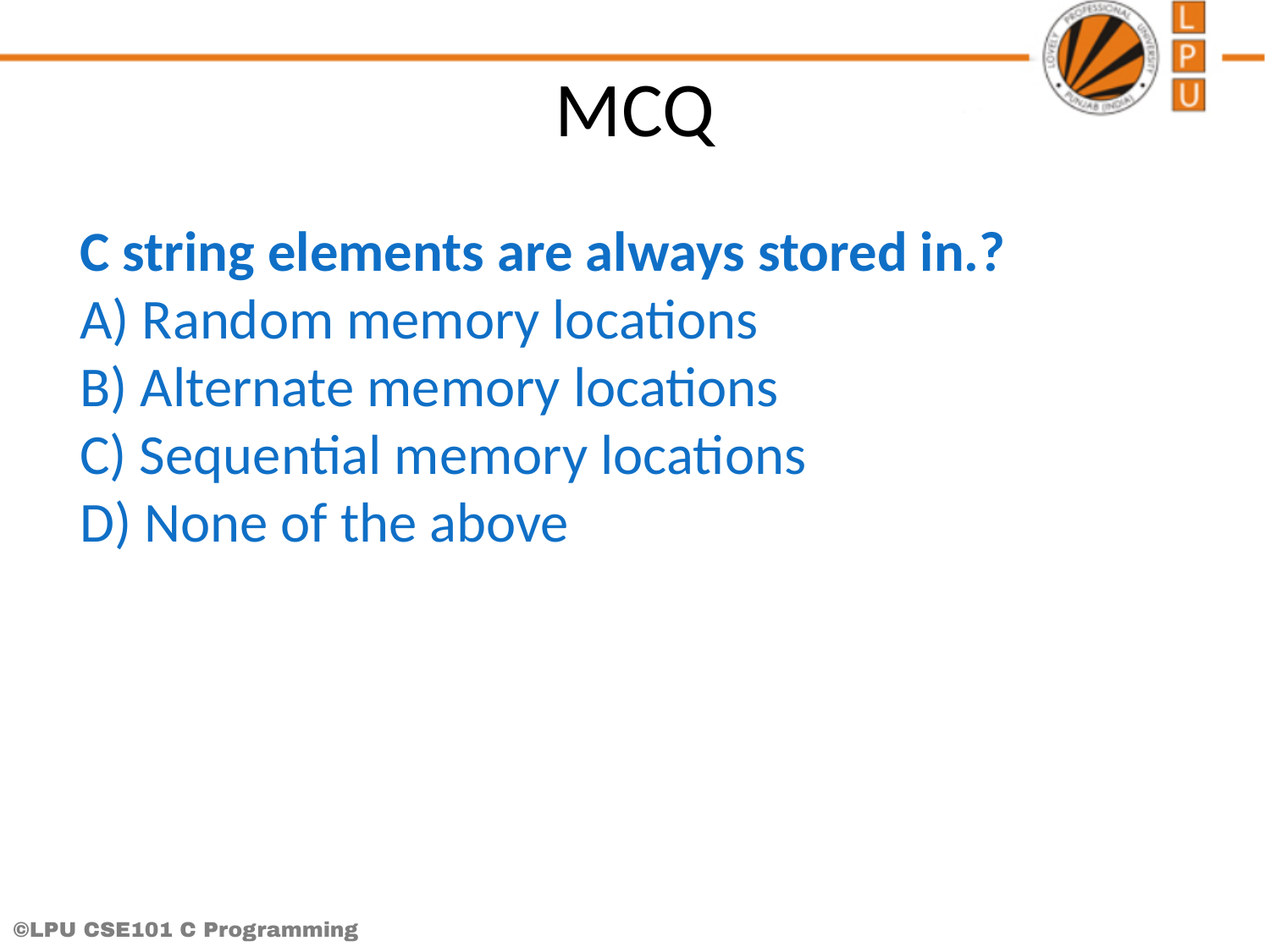

# MCQ
C string elements are always stored in.?
A) Random memory locations
B) Alternate memory locations
C) Sequential memory locations
D) None of the above